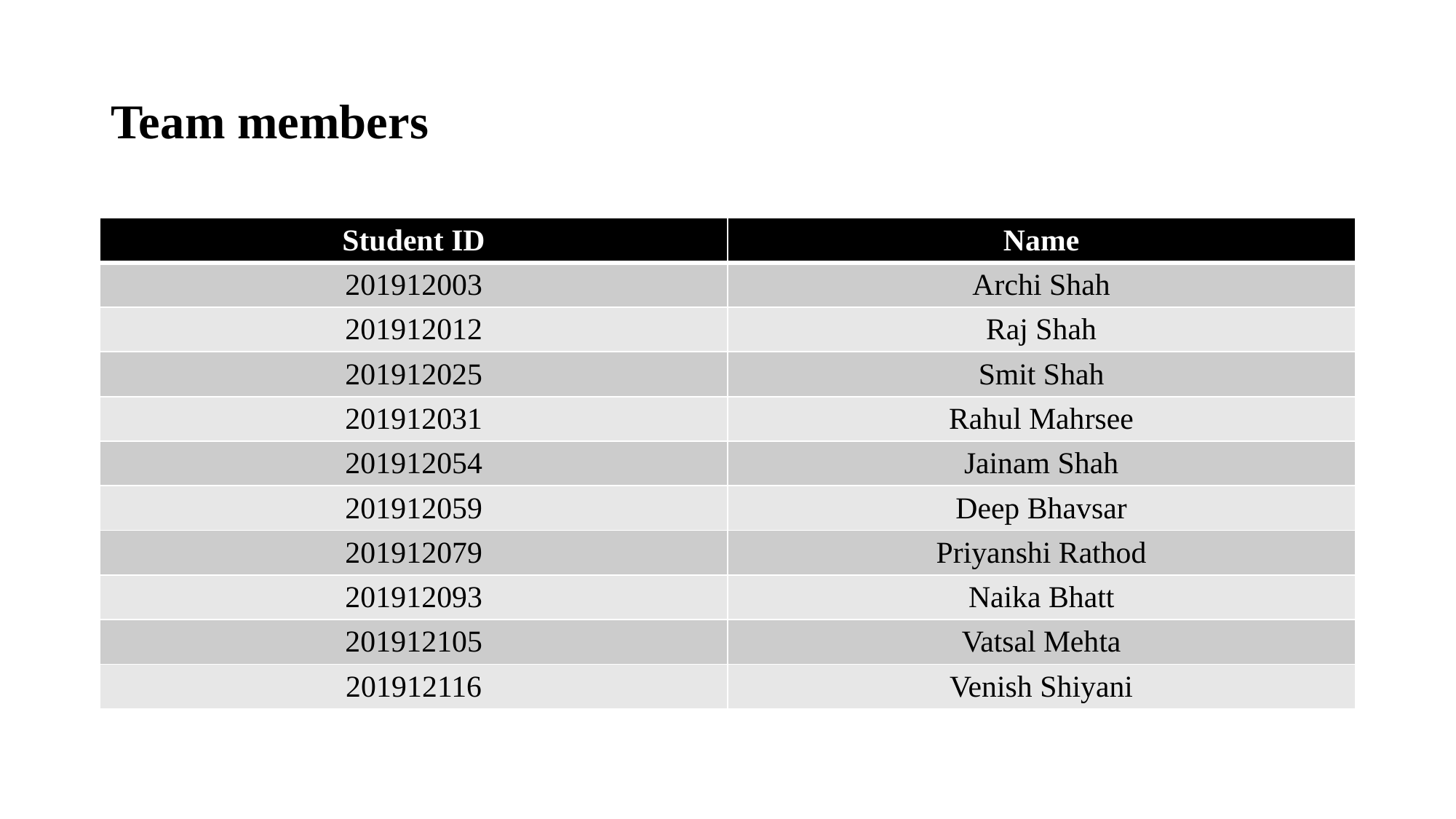

# Team members
| Student ID | Name |
| --- | --- |
| 201912003 | Archi Shah |
| 201912012 | Raj Shah |
| 201912025 | Smit Shah |
| 201912031 | Rahul Mahrsee |
| 201912054 | Jainam Shah |
| 201912059 | Deep Bhavsar |
| 201912079 | Priyanshi Rathod |
| 201912093 | Naika Bhatt |
| 201912105 | Vatsal Mehta |
| 201912116 | Venish Shiyani |